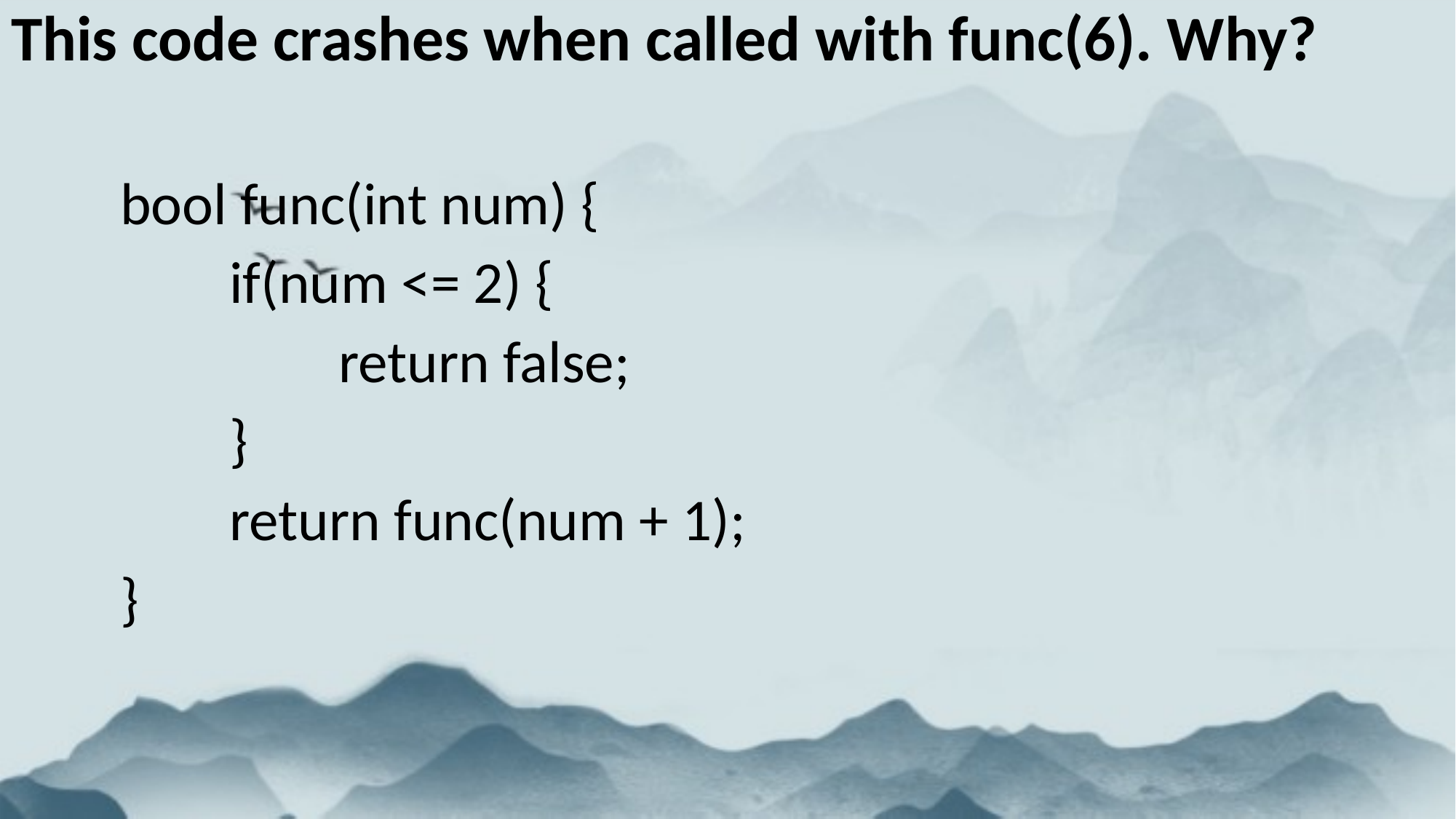

This code crashes when called with func(6). Why?

	bool func(int num) {
		if(num <= 2) {
			return false;
		}
		return func(num + 1);
	}